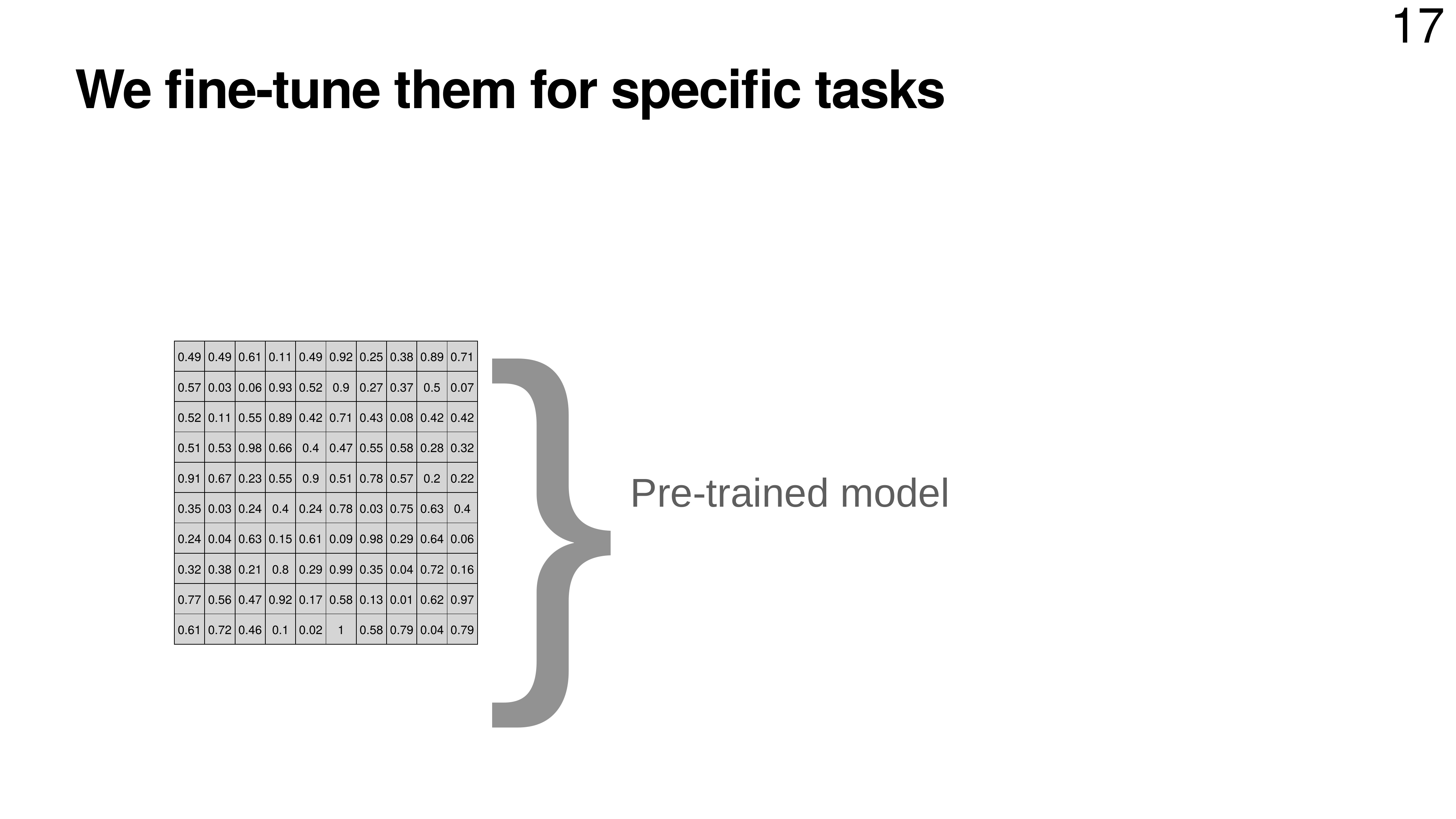

17
# We fine-tune them for specific tasks
}
| 0.49 | 0.49 | 0.61 | 0.11 | 0.49 | 0.92 | 0.25 | 0.38 | 0.89 | 0.71 |
| --- | --- | --- | --- | --- | --- | --- | --- | --- | --- |
| 0.57 | 0.03 | 0.06 | 0.93 | 0.52 | 0.9 | 0.27 | 0.37 | 0.5 | 0.07 |
| 0.52 | 0.11 | 0.55 | 0.89 | 0.42 | 0.71 | 0.43 | 0.08 | 0.42 | 0.42 |
| 0.51 | 0.53 | 0.98 | 0.66 | 0.4 | 0.47 | 0.55 | 0.58 | 0.28 | 0.32 |
| 0.91 | 0.67 | 0.23 | 0.55 | 0.9 | 0.51 | 0.78 | 0.57 | 0.2 | 0.22 |
| 0.35 | 0.03 | 0.24 | 0.4 | 0.24 | 0.78 | 0.03 | 0.75 | 0.63 | 0.4 |
| 0.24 | 0.04 | 0.63 | 0.15 | 0.61 | 0.09 | 0.98 | 0.29 | 0.64 | 0.06 |
| 0.32 | 0.38 | 0.21 | 0.8 | 0.29 | 0.99 | 0.35 | 0.04 | 0.72 | 0.16 |
| 0.77 | 0.56 | 0.47 | 0.92 | 0.17 | 0.58 | 0.13 | 0.01 | 0.62 | 0.97 |
| 0.61 | 0.72 | 0.46 | 0.1 | 0.02 | 1 | 0.58 | 0.79 | 0.04 | 0.79 |
Pre-trained model